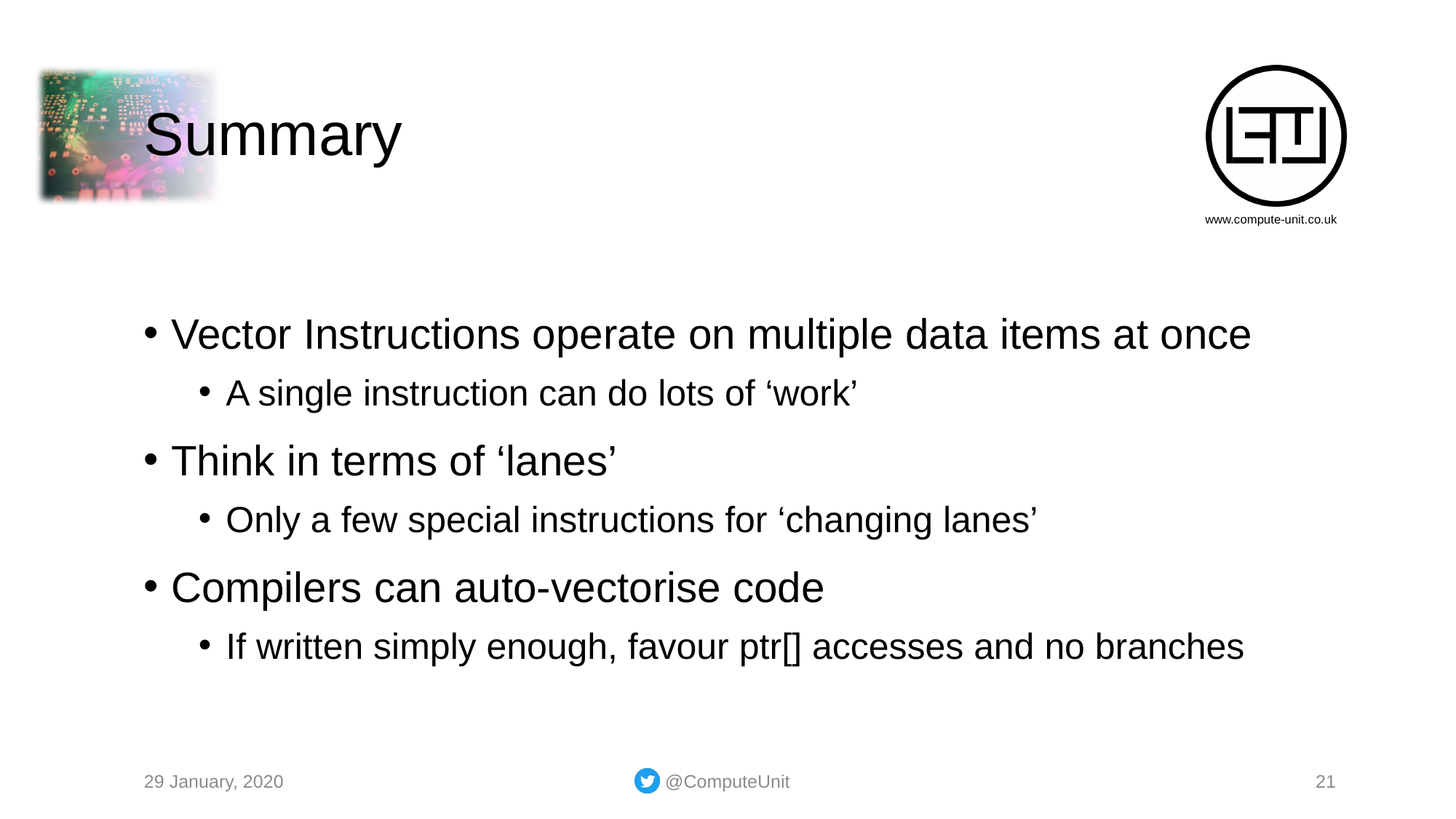

# Summary
Vector Instructions operate on multiple data items at once
A single instruction can do lots of ‘work’
Think in terms of ‘lanes’
Only a few special instructions for ‘changing lanes’
Compilers can auto-vectorise code
If written simply enough, favour ptr[] accesses and no branches

29 January, 2020
@ComputeUnit
21